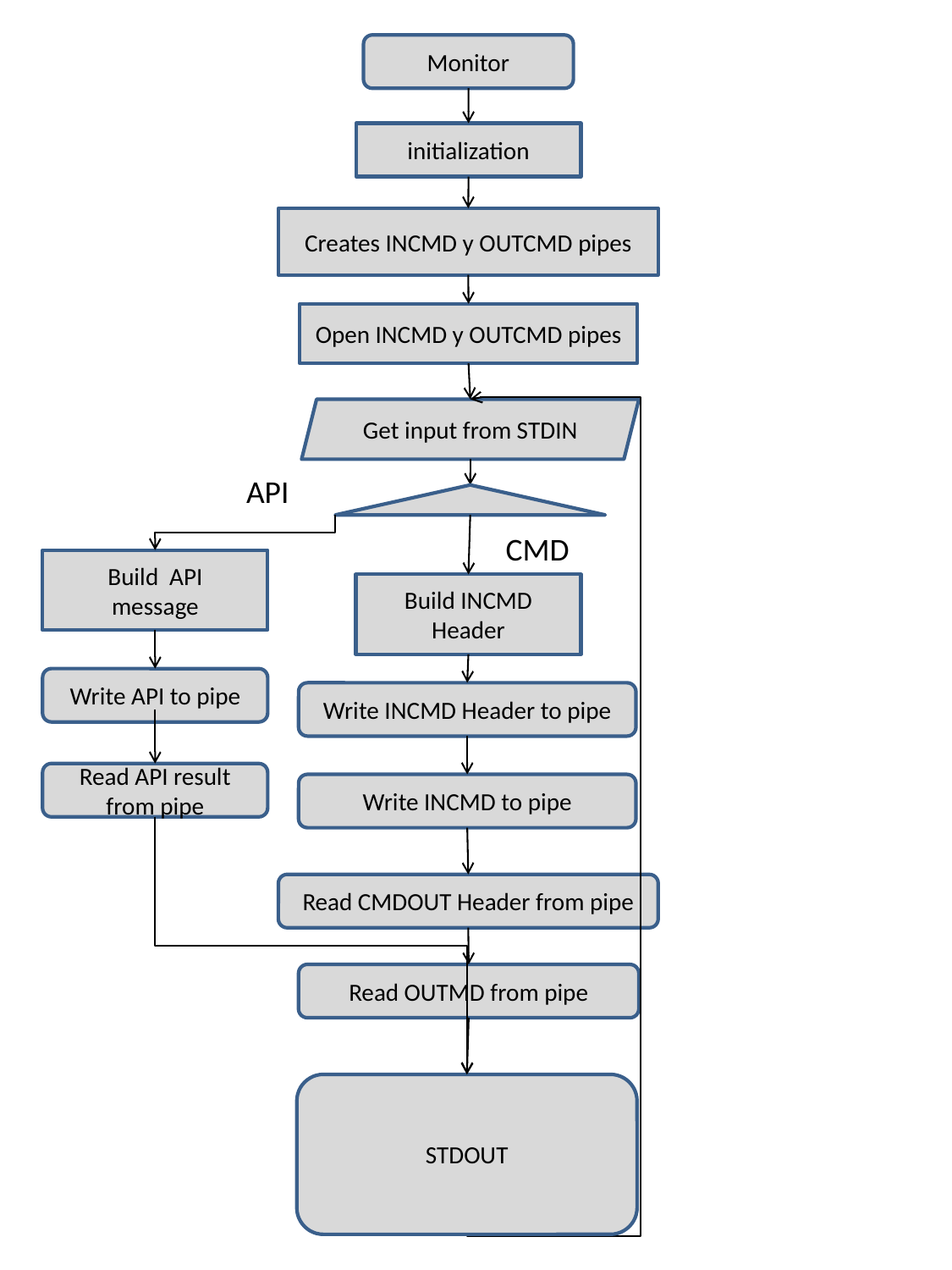

Monitor
initialization
Creates INCMD y OUTCMD pipes
Open INCMD y OUTCMD pipes
Get input from STDIN
API

CMD
Build  API
message
Build INCMD Header
Write API to pipe
Write INCMD Header to pipe
Read API result from pipe
Write INCMD to pipe
Read CMDOUT Header from pipe
Read OUTMD from pipe
STDOUT